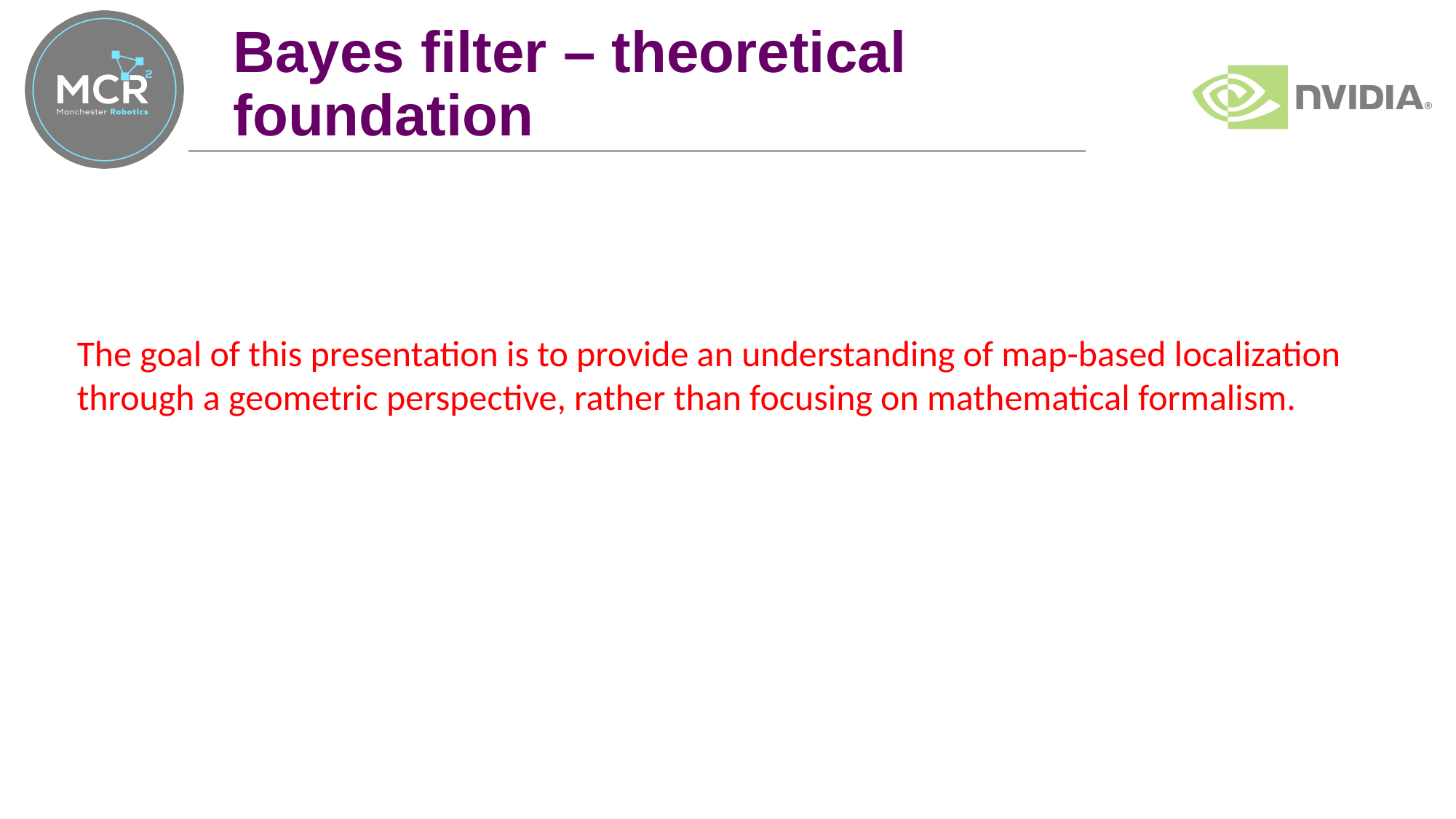

# Bayes filter – theoretical foundation
The goal of this presentation is to provide an understanding of map-based localization through a geometric perspective, rather than focusing on mathematical formalism.